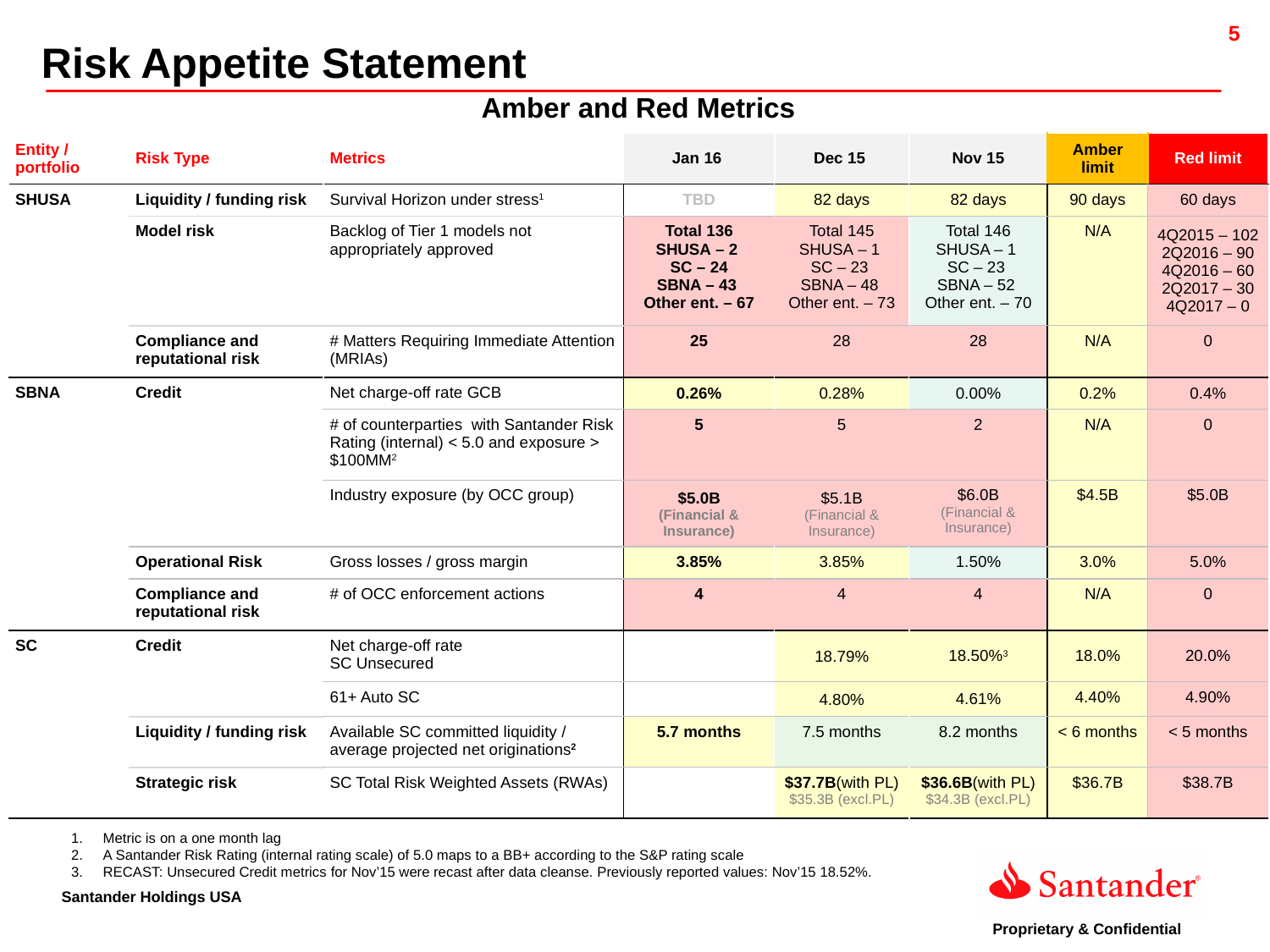

Risk Appetite Statement
| Amber and Red Metrics |  |  |  |  |  |  |  |
| --- | --- | --- | --- | --- | --- | --- | --- |
| Entity / portfolio | Risk Type | Metrics | Jan 16 | Dec 15 | Nov 15 | Amber limit | Red limit |
| SHUSA | Liquidity / funding risk | Survival Horizon under stress1 | TBD | 82 days | 82 days | 90 days | 60 days |
|  | Model risk | Backlog of Tier 1 models not appropriately approved | Total 136 SHUSA – 2 SC – 24 SBNA – 43 Other ent. – 67 | Total 145 SHUSA – 1 SC – 23 SBNA – 48 Other ent. – 73 | Total 146 SHUSA – 1 SC – 23 SBNA – 52 Other ent. – 70 | N/A | 4Q2015 – 102 2Q2016 – 90 4Q2016 – 60 2Q2017 – 30 4Q2017 – 0 |
|  | Compliance and reputational risk | # Matters Requiring Immediate Attention (MRIAs) | 25 | 28 | 28 | N/A | 0 |
| SBNA | Credit | Net charge-off rate GCB | 0.26% | 0.28% | 0.00% | 0.2% | 0.4% |
|  |  | # of counterparties with Santander Risk Rating (internal) < 5.0 and exposure > $100MM2 | 5 | 5 | 2 | N/A | 0 |
|  |  | Industry exposure (by OCC group) | $5.0B (Financial & Insurance) | $5.1B (Financial & Insurance) | $6.0B (Financial & Insurance) | $4.5B | $5.0B |
|  | Operational Risk | Gross losses / gross margin | 3.85% | 3.85% | 1.50% | 3.0% | 5.0% |
|  | Compliance and reputational risk | # of OCC enforcement actions | 4 | 4 | 4 | N/A | 0 |
| SC | Credit | Net charge-off rate SC Unsecured |  | 18.79% | 18.50%3 | 18.0% | 20.0% |
|  |  | 61+ Auto SC |  | 4.80% | 4.61% | 4.40% | 4.90% |
|  | Liquidity / funding risk | Available SC committed liquidity / average projected net originations2 | 5.7 months | 7.5 months | 8.2 months | < 6 months | < 5 months |
|  | Strategic risk | SC Total Risk Weighted Assets (RWAs) |  | $37.7B(with PL) $35.3B (excl.PL) | $36.6B(with PL) $34.3B (excl.PL) | $36.7B | $38.7B |
Metric is on a one month lag
A Santander Risk Rating (internal rating scale) of 5.0 maps to a BB+ according to the S&P rating scale
RECAST: Unsecured Credit metrics for Nov’15 were recast after data cleanse. Previously reported values: Nov’15 18.52%.